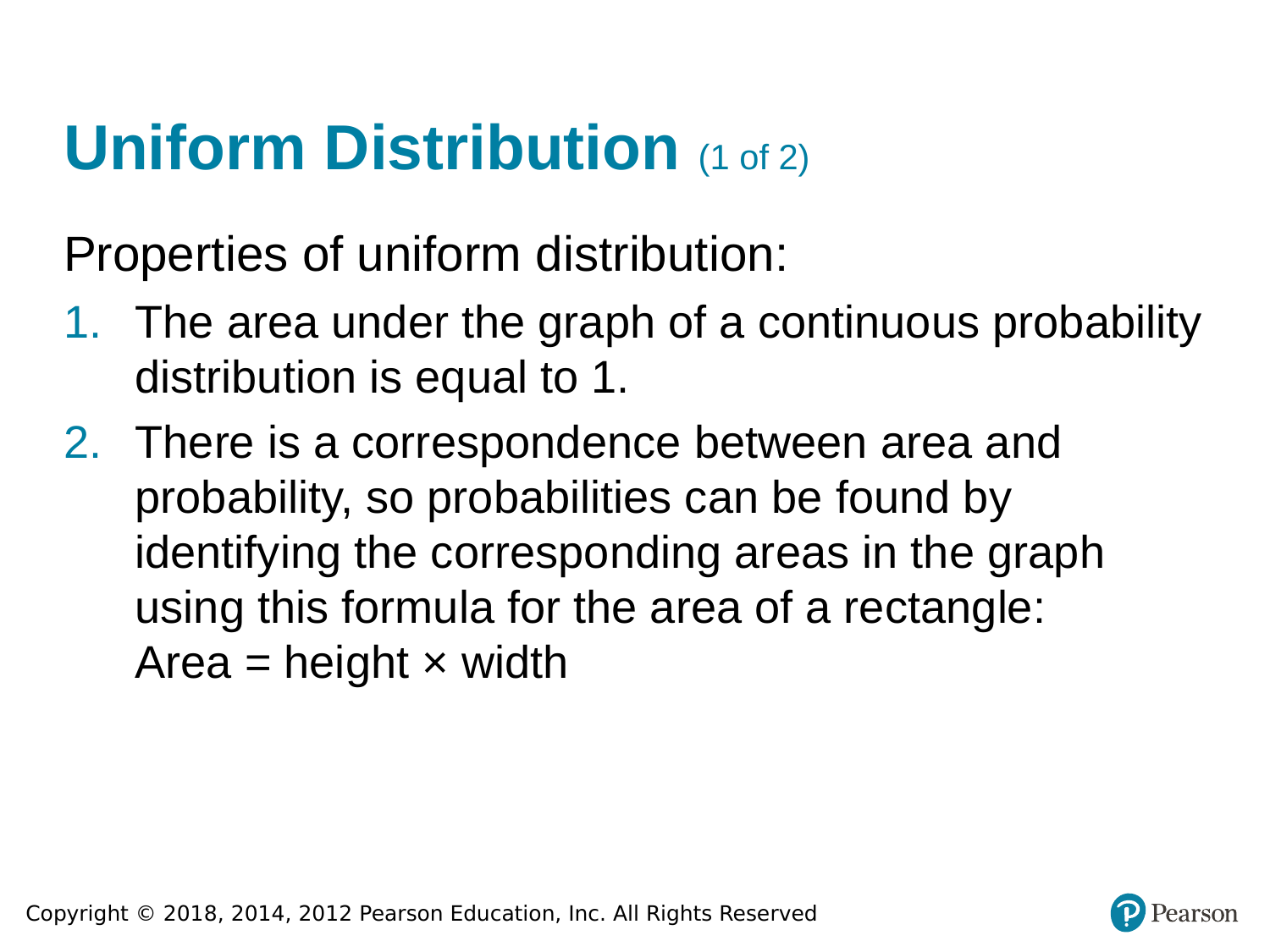

# Uniform Distribution (1 of 2)
Properties of uniform distribution:
The area under the graph of a continuous probability distribution is equal to 1.
There is a correspondence between area and probability, so probabilities can be found by identifying the corresponding areas in the graph using this formula for the area of a rectangle:
Area = height × width